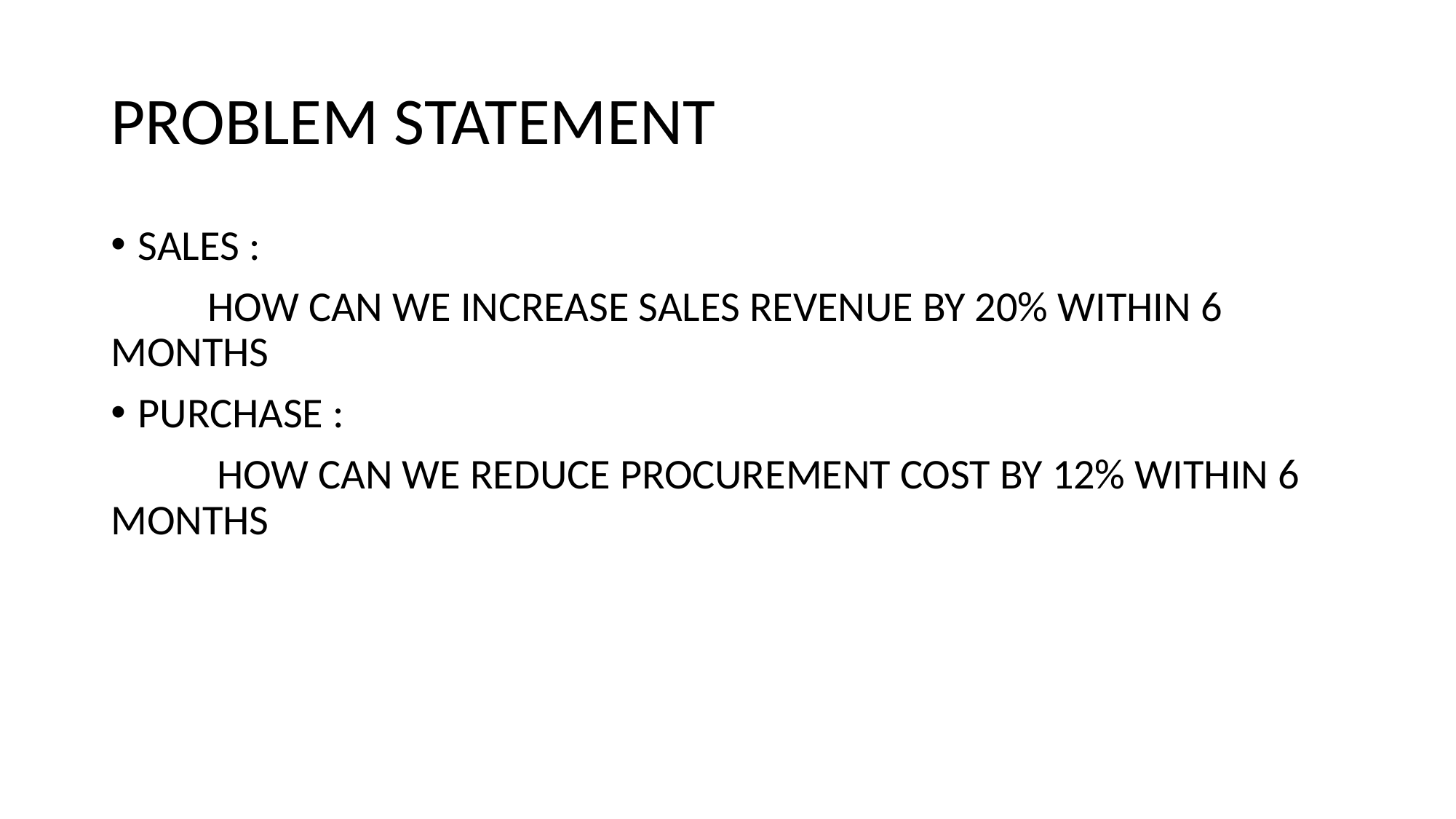

# PROBLEM STATEMENT
SALES :
          HOW CAN WE INCREASE SALES REVENUE BY 20% WITHIN 6 MONTHS
PURCHASE :
           HOW CAN WE REDUCE PROCUREMENT COST BY 12% WITHIN 6 MONTHS